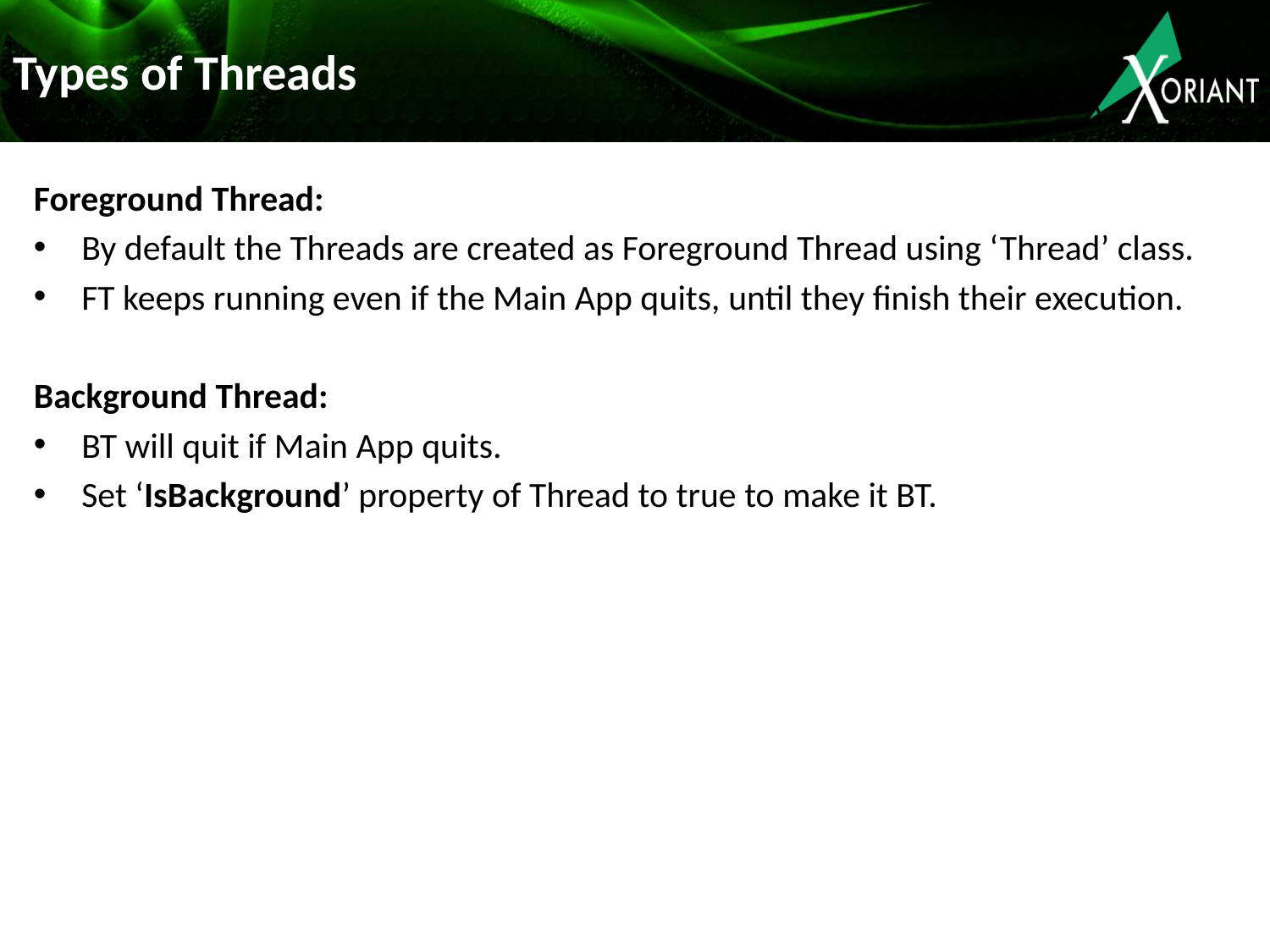

# Types of Threads
Foreground Thread:
By default the Threads are created as Foreground Thread using ‘Thread’ class.
FT keeps running even if the Main App quits, until they finish their execution.

Background Thread:
BT will quit if Main App quits.
Set ‘IsBackground’ property of Thread to true to make it BT.